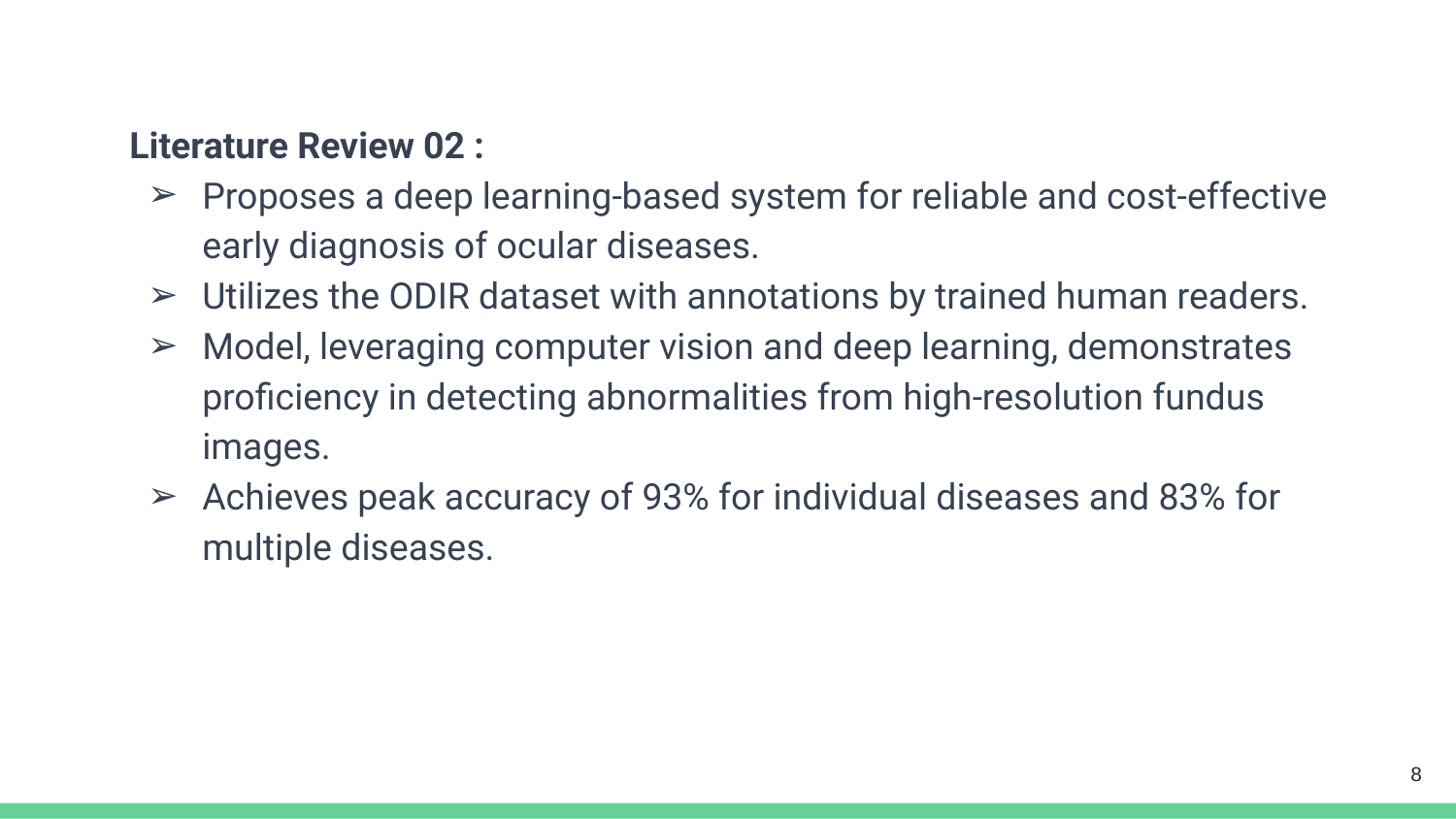

Literature Review 02 :
Proposes a deep learning-based system for reliable and cost-effective early diagnosis of ocular diseases.
Utilizes the ODIR dataset with annotations by trained human readers.
Model, leveraging computer vision and deep learning, demonstrates proficiency in detecting abnormalities from high-resolution fundus images.
Achieves peak accuracy of 93% for individual diseases and 83% for multiple diseases.

8